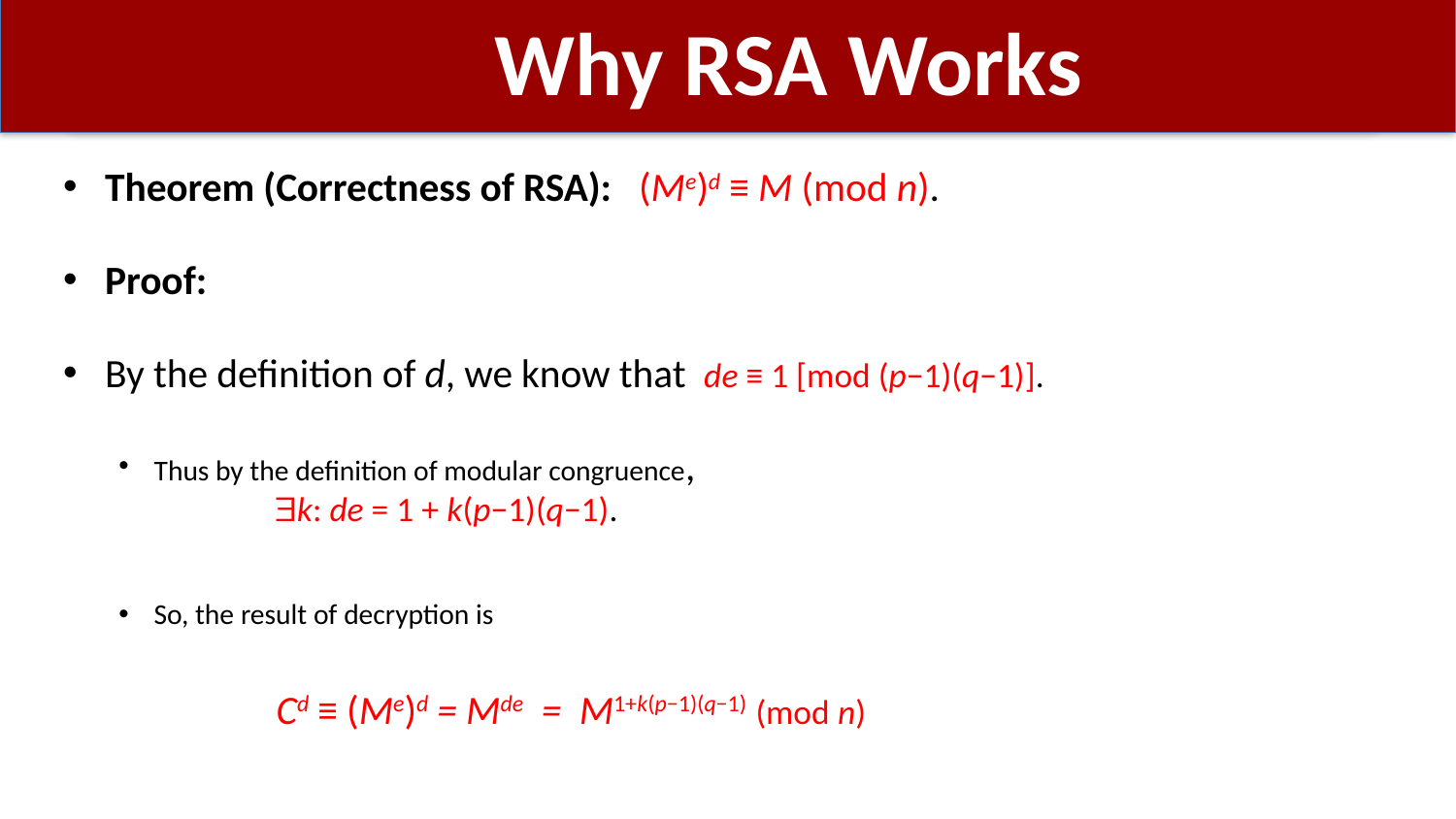

# Why RSA Works
Theorem (Correctness of RSA):   (Me)d ≡ M (mod n).

Proof:

By the definition of d, we know that  de ≡ 1 [mod (p−1)(q−1)].

Thus by the definition of modular congruence,
                    ∃k: de = 1 + k(p−1)(q−1).

So, the result of decryption is

                        Cd ≡ (Me)d = Mde  =  M1+k(p−1)(q−1) (mod n)